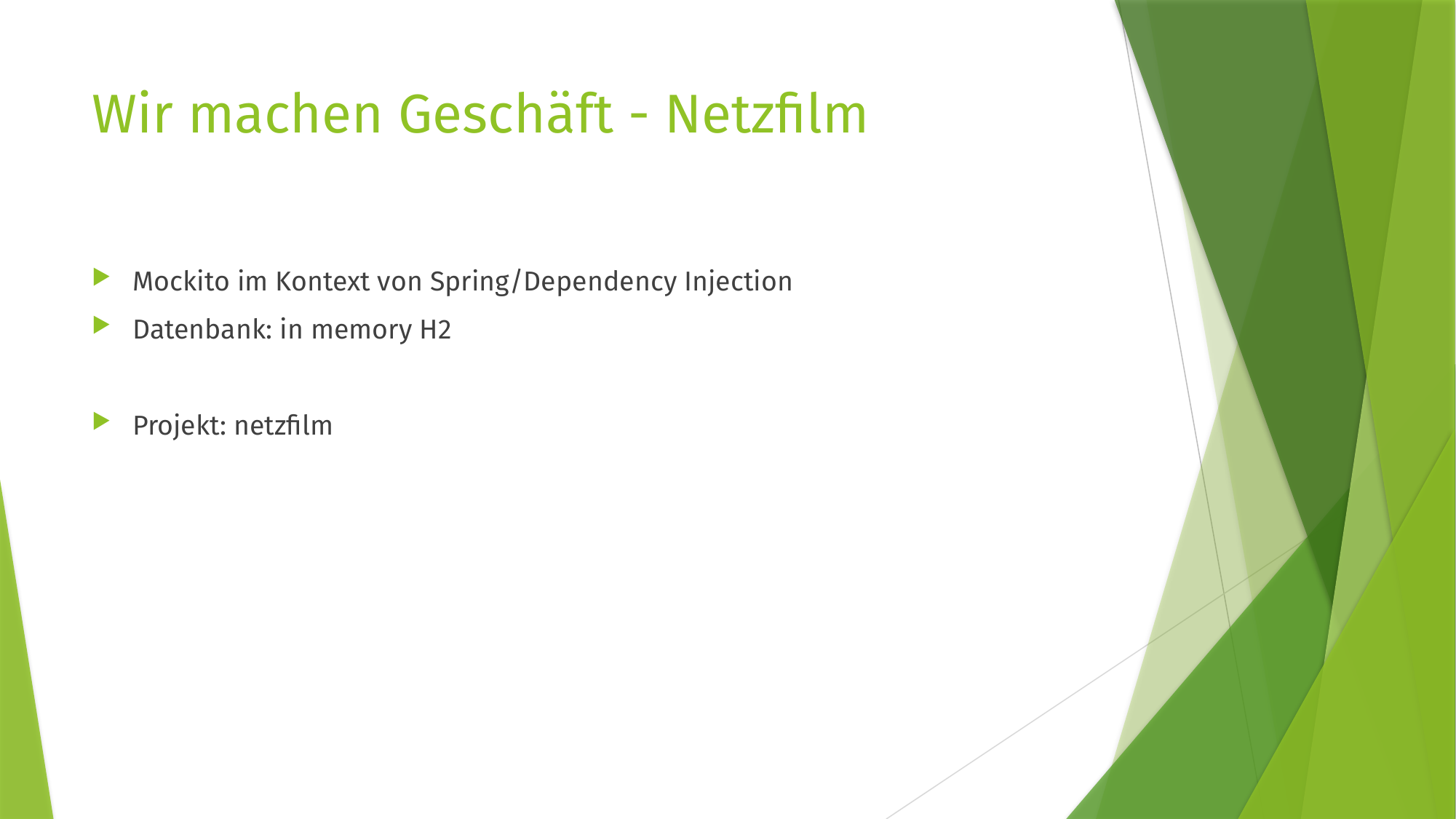

# Wir machen Geschäft - Netzfilm
Mockito im Kontext von Spring/Dependency Injection
Datenbank: in memory H2

Projekt: netzfilm